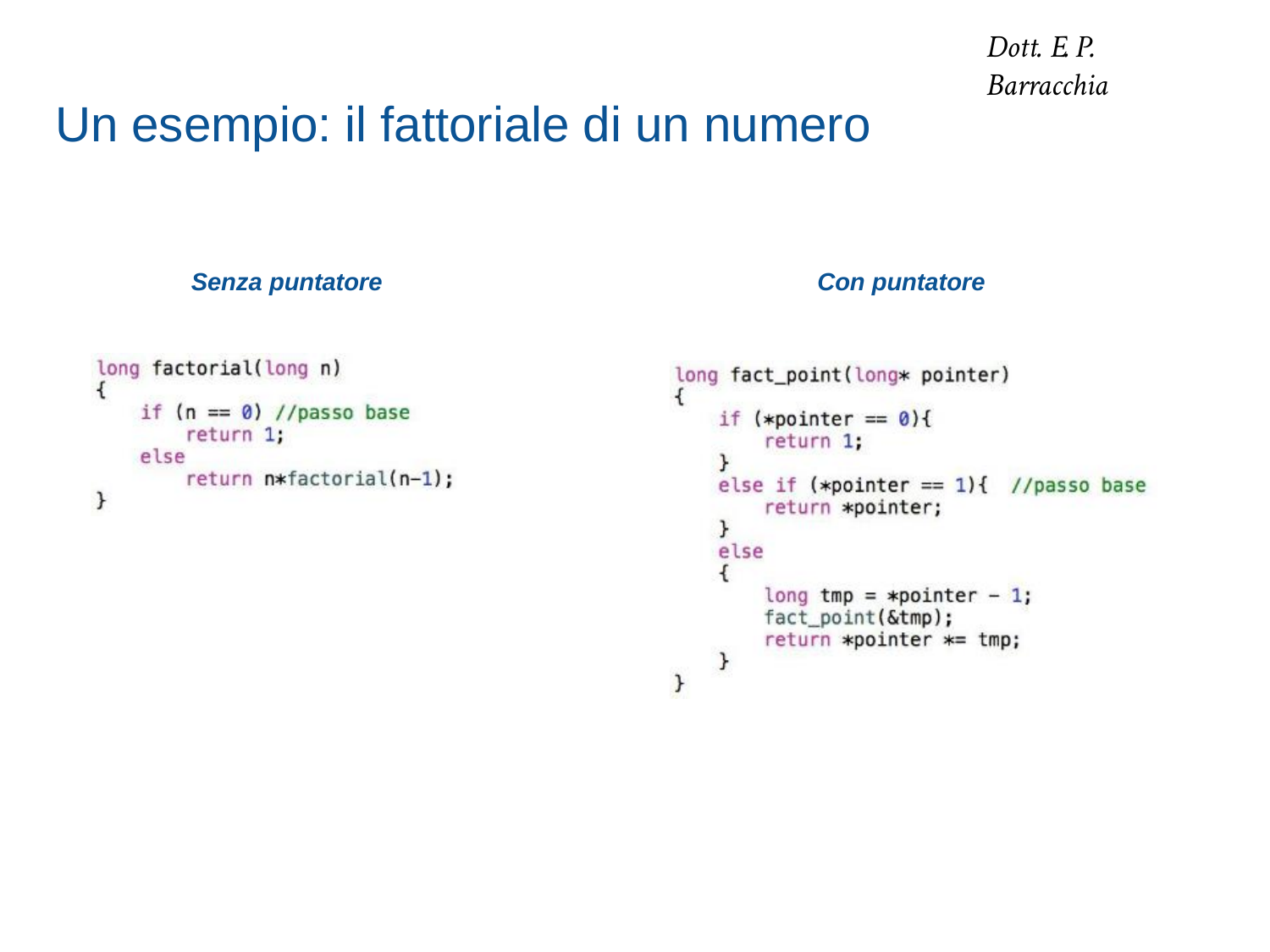

Dott. E. P. Barracchia
# Un esempio: il fattoriale di un numero
Senza puntatore
Con puntatore